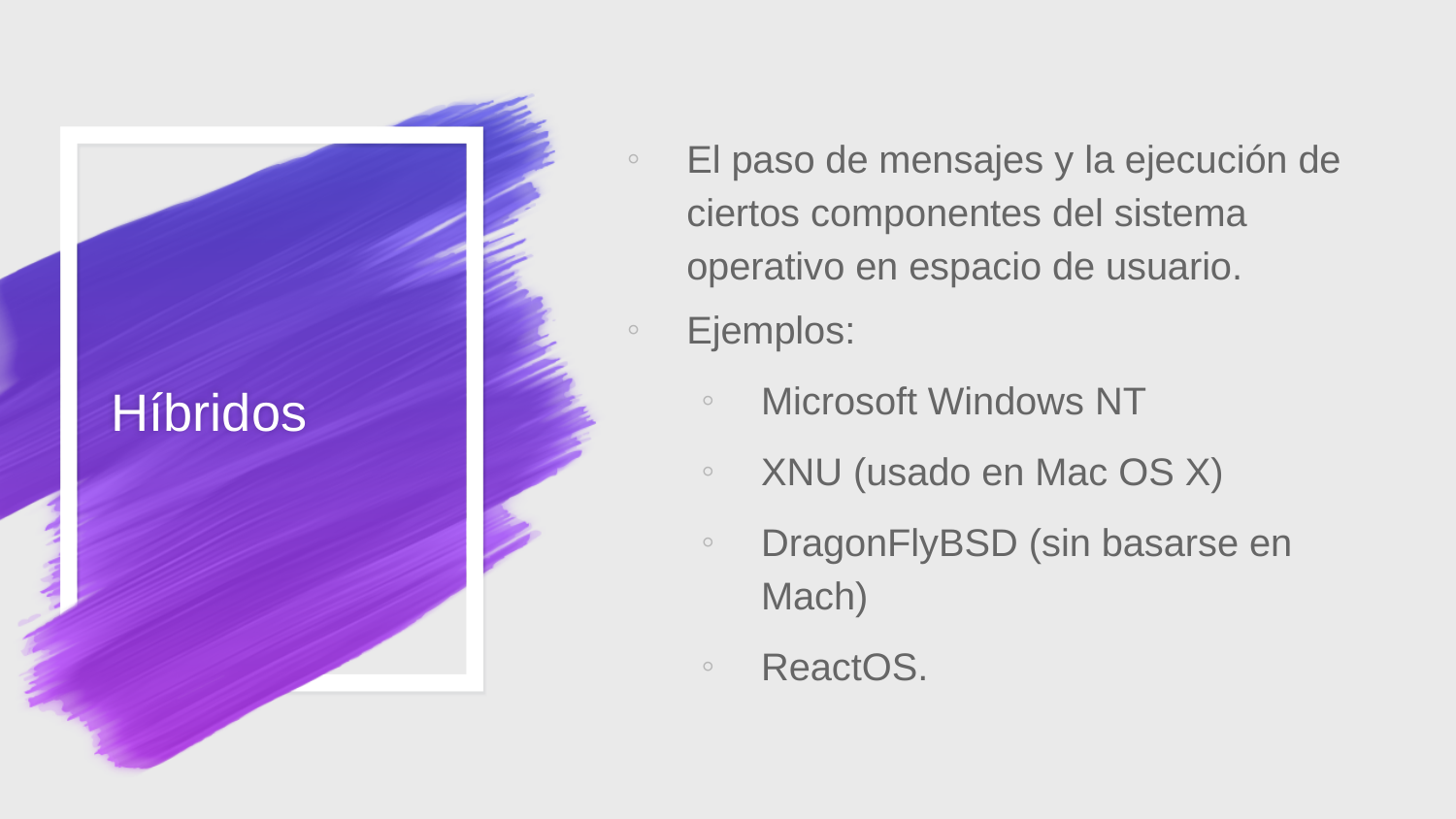

El paso de mensajes y la ejecución de ciertos componentes del sistema operativo en espacio de usuario.
Ejemplos:
Microsoft Windows NT
XNU (usado en Mac OS X)
DragonFlyBSD (sin basarse en Mach)
ReactOS.

# Híbridos